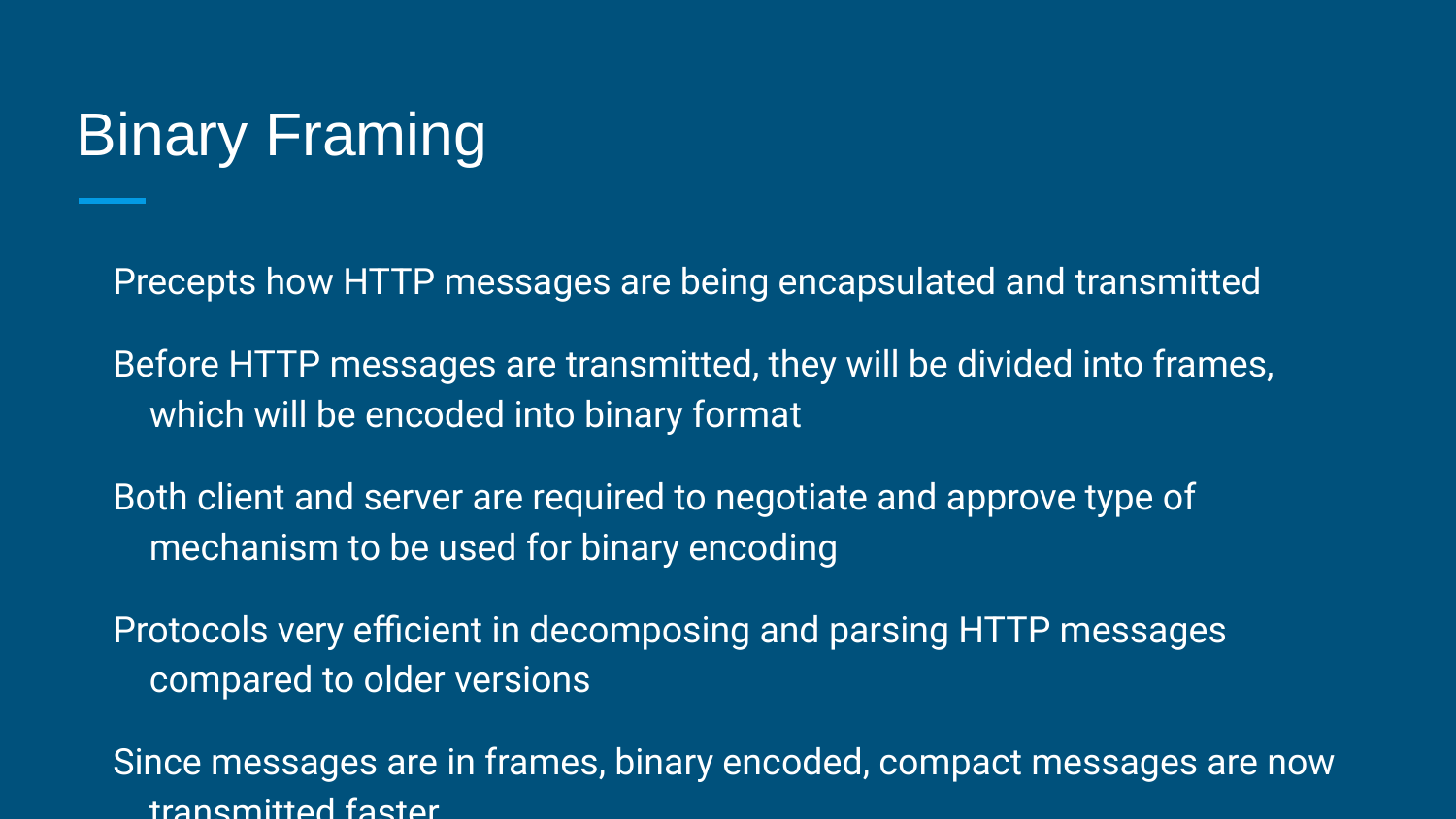

# Binary Framing
Precepts how HTTP messages are being encapsulated and transmitted
Before HTTP messages are transmitted, they will be divided into frames, which will be encoded into binary format
Both client and server are required to negotiate and approve type of mechanism to be used for binary encoding
Protocols very efficient in decomposing and parsing HTTP messages compared to older versions
Since messages are in frames, binary encoded, compact messages are now transmitted faster